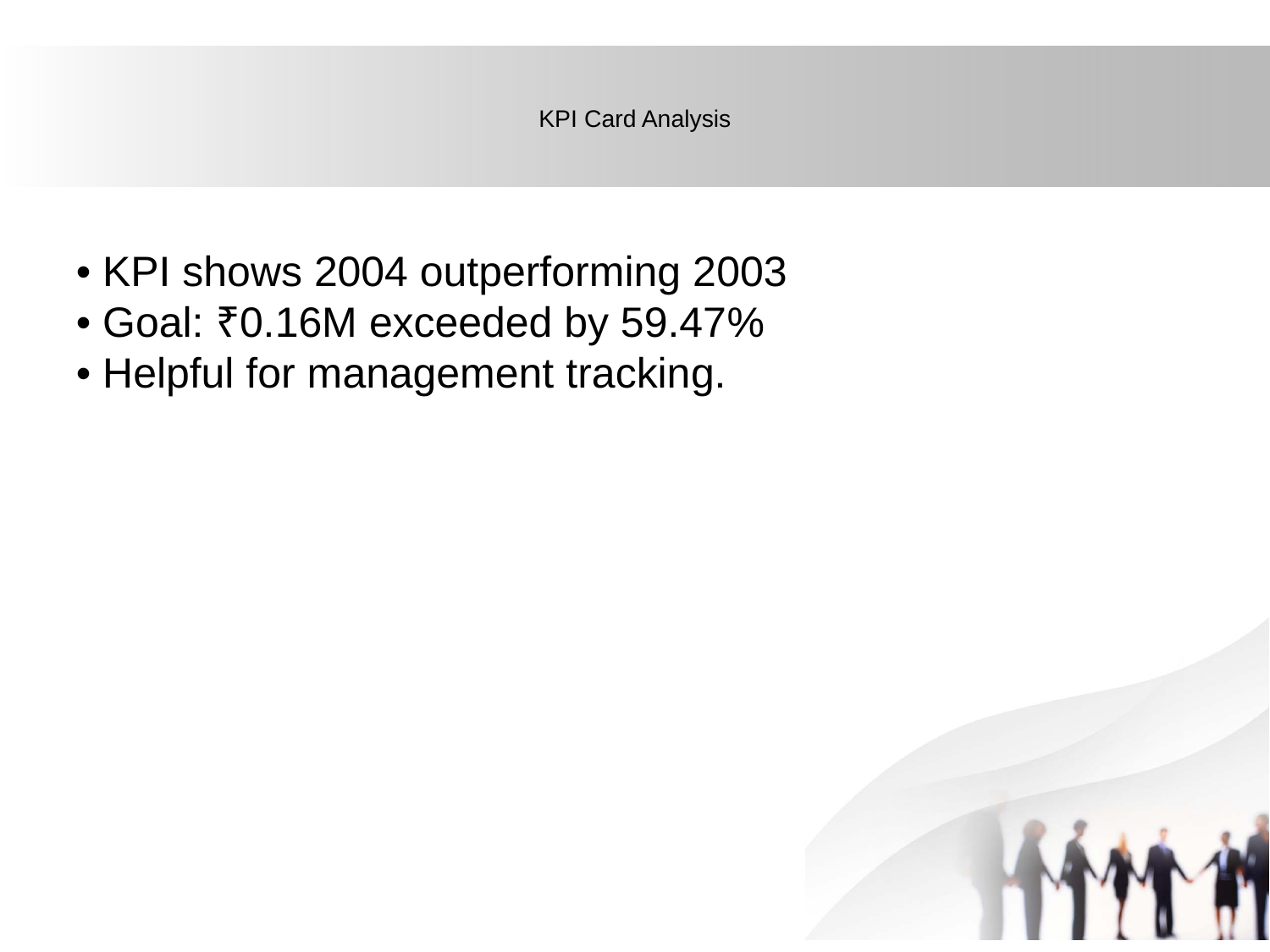

# KPI Card Analysis
• KPI shows 2004 outperforming 2003
• Goal: ₹0.16M exceeded by 59.47%
• Helpful for management tracking.